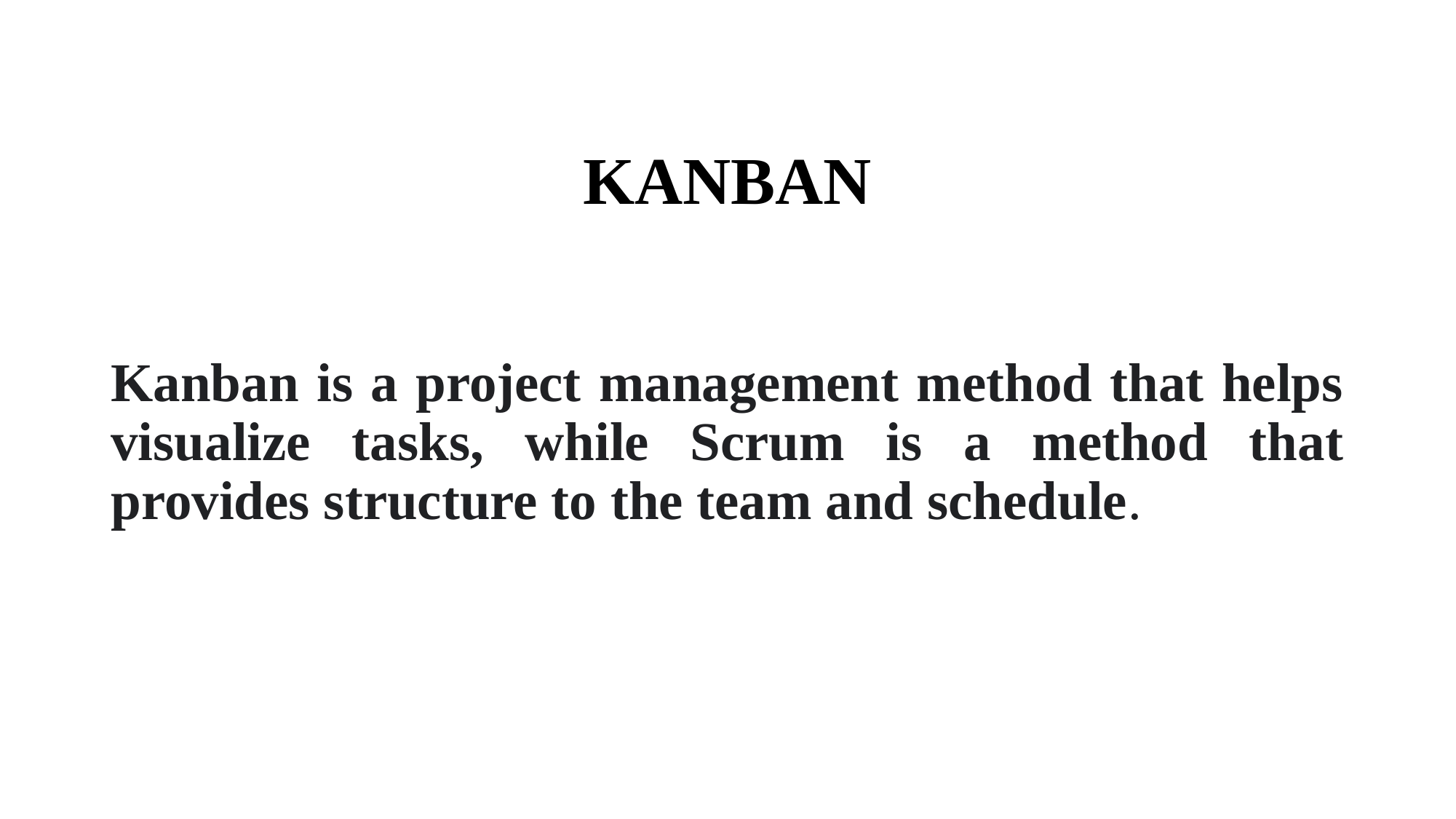

# KANBAN
Kanban is a project management method that helps visualize tasks, while Scrum is a method that provides structure to the team and schedule.